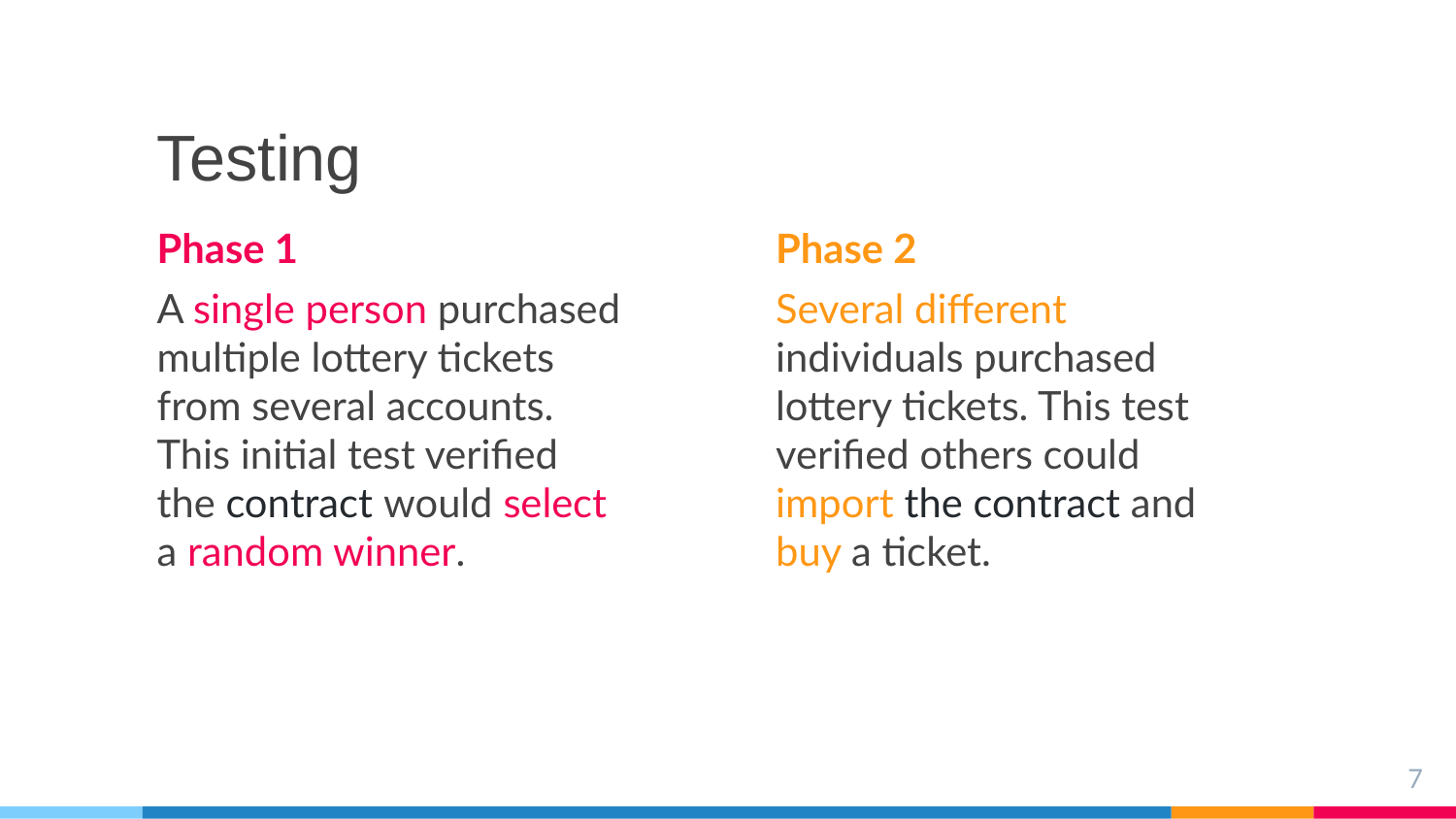

# Testing
Phase 1
A single person purchased multiple lottery tickets from several accounts.  This initial test verified the contract would select a random winner.
Phase 2
Several different individuals purchased  lottery tickets. This test verified others could import the contract and buy a ticket.
7